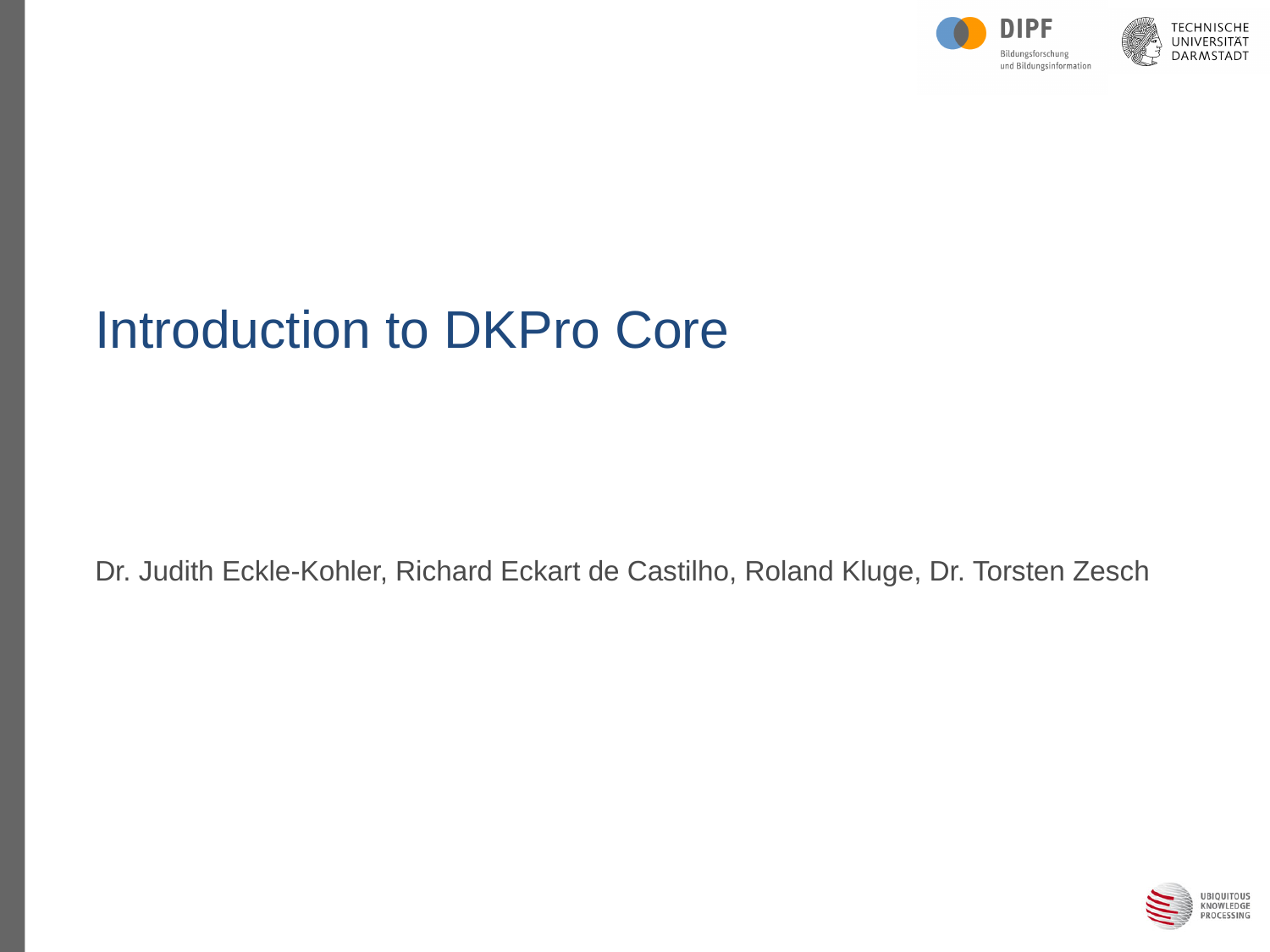

# Introduction to DKPro Core
Dr. Judith Eckle-Kohler, Richard Eckart de Castilho, Roland Kluge, Dr. Torsten Zesch